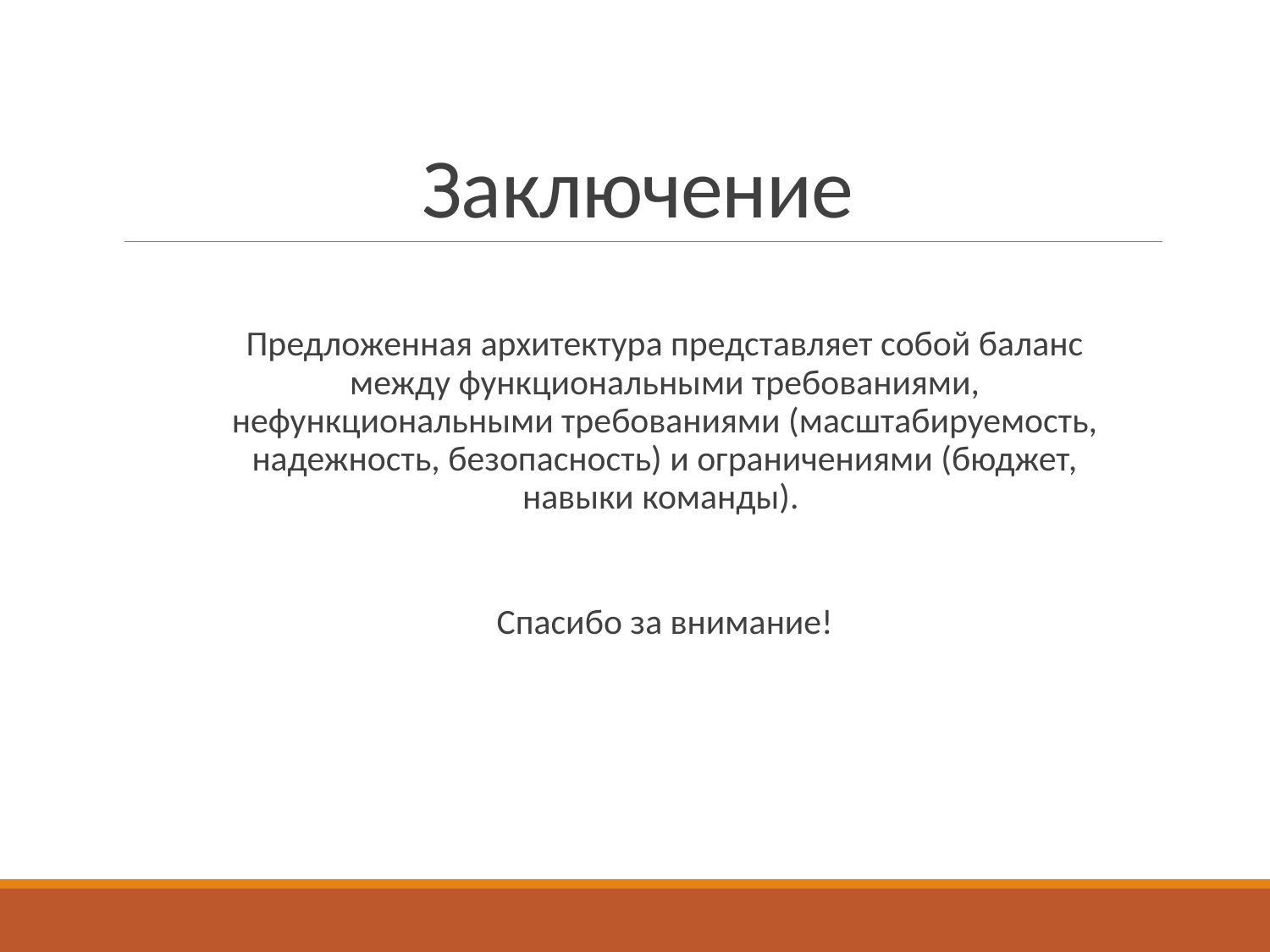

# Заключение
Предложенная архитектура представляет собой баланс между функциональными требованиями, нефункциональными требованиями (масштабируемость, надежность, безопасность) и ограничениями (бюджет, навыки команды).

Спасибо за внимание!